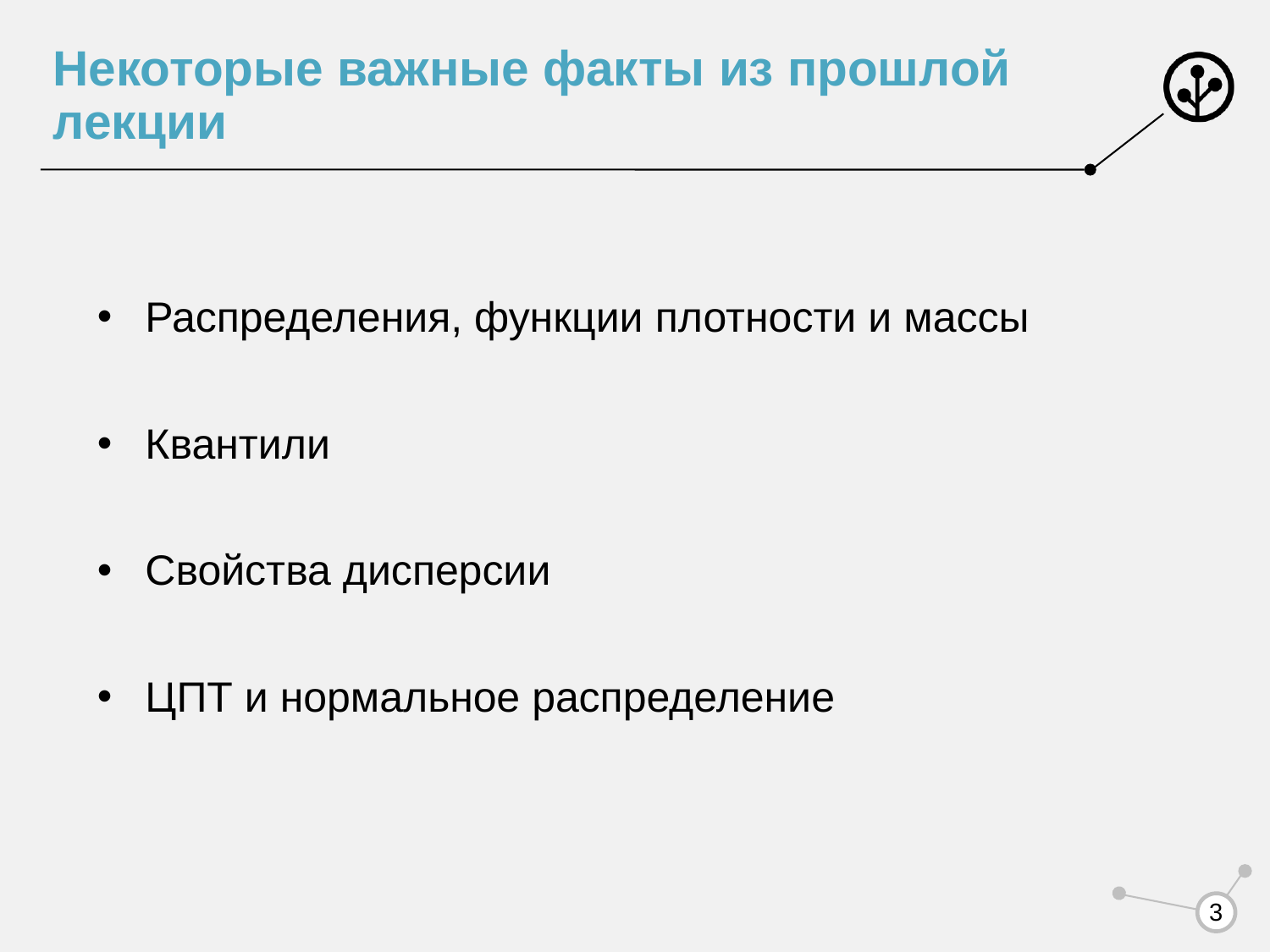

# Некоторые важные факты из прошлой лекции
Распределения, функции плотности и массы

Квантили

Свойства дисперсии

ЦПТ и нормальное распределение

3